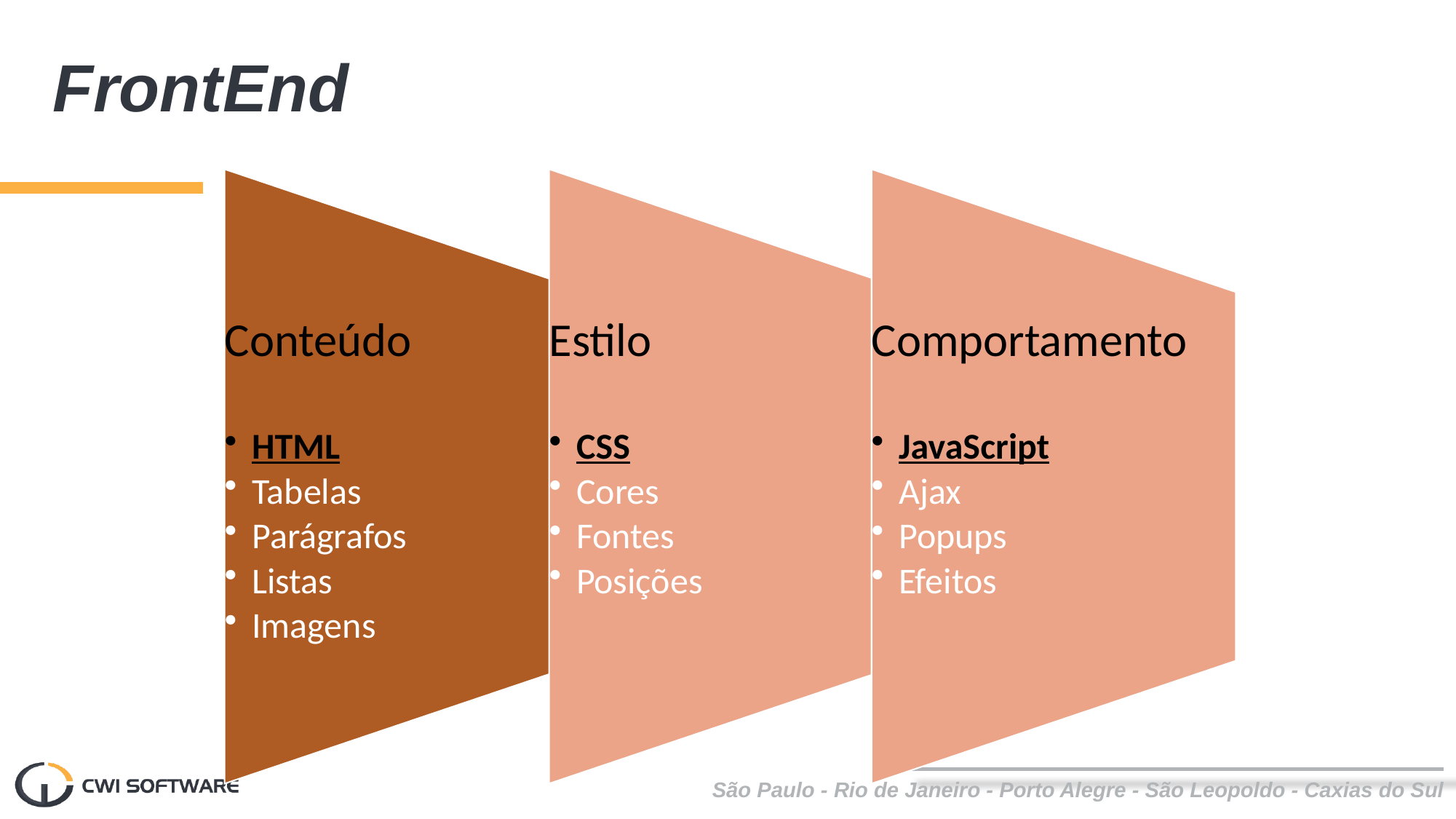

# FrontEnd
Conteúdo

HTML
Tabelas
Parágrafos
Listas
Imagens
Estilo

CSS
Cores
Fontes
Posições
Comportamento

JavaScript
Ajax
Popups
Efeitos